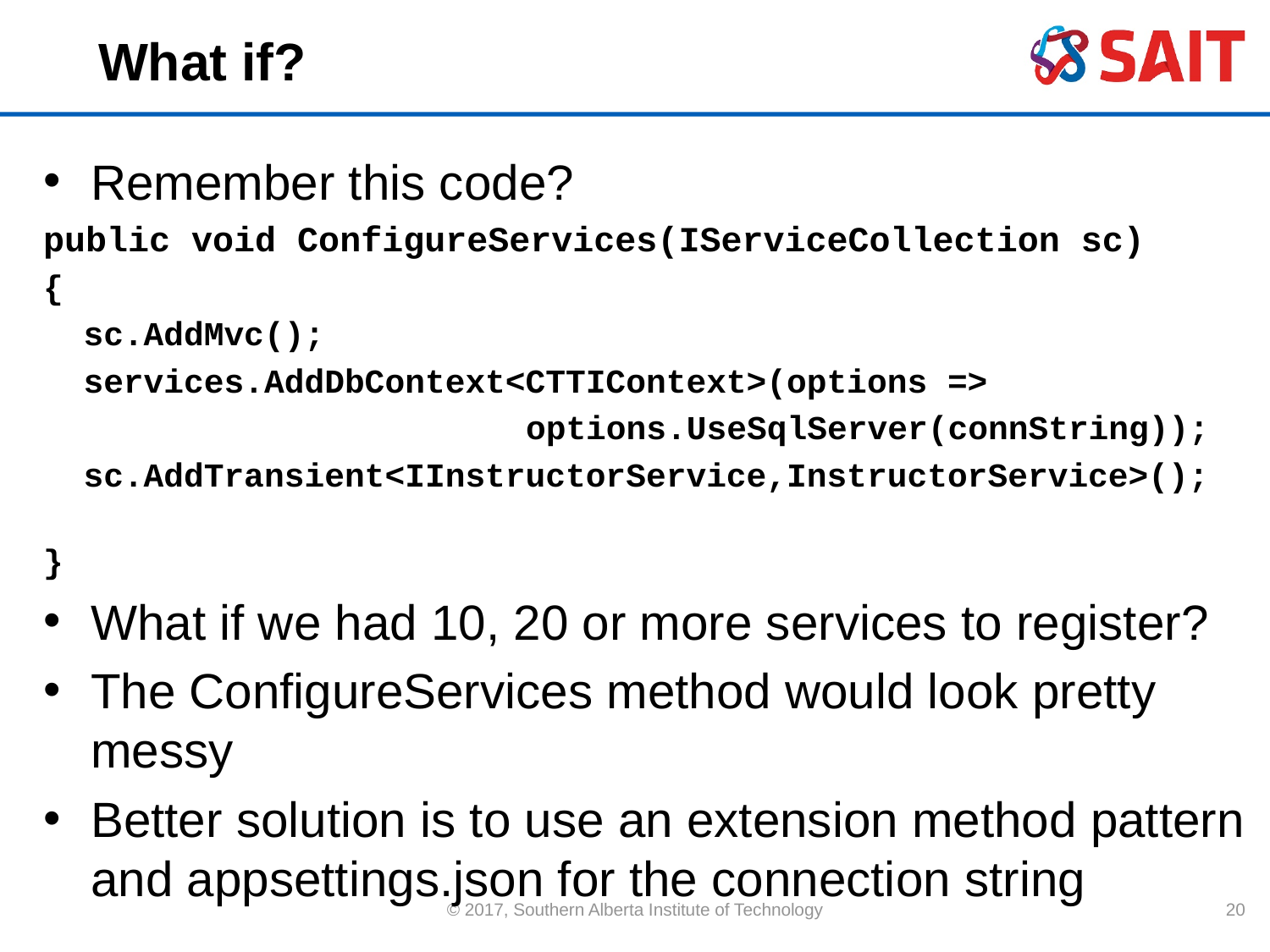

# What if?
Remember this code?
public void ConfigureServices(IServiceCollection sc)
{
  sc.AddMvc();
  services.AddDbContext<CTTIContext>(options =>
                        options.UseSqlServer(connString));
  sc.AddTransient<IInstructorService,InstructorService>();
}
What if we had 10, 20 or more services to register?
The ConfigureServices method would look pretty messy
Better solution is to use an extension method pattern and appsettings.json for the connection string